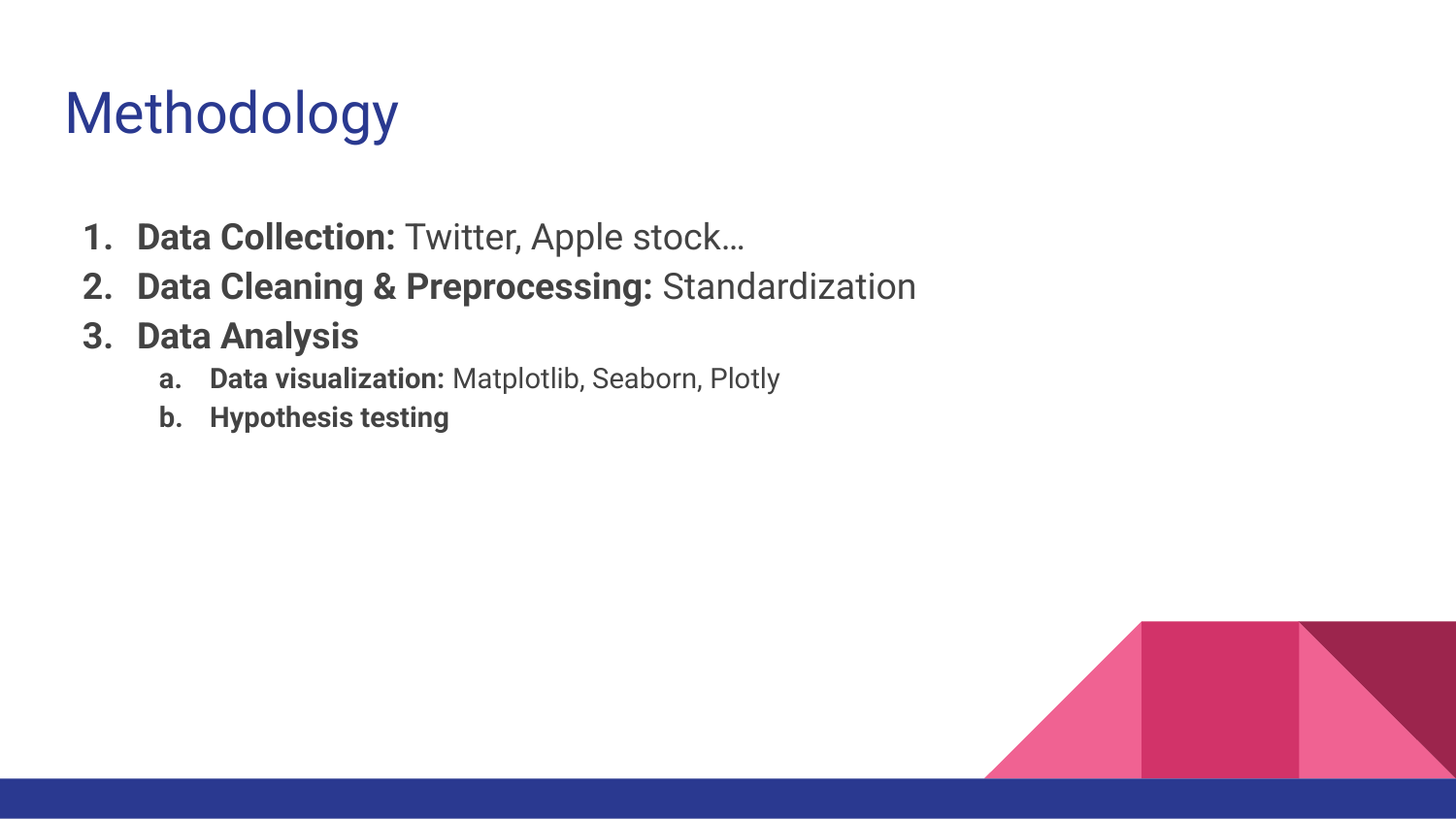

# Methodology
Data Collection: Twitter, Apple stock…
Data Cleaning & Preprocessing: Standardization
Data Analysis
Data visualization: Matplotlib, Seaborn, Plotly
Hypothesis testing